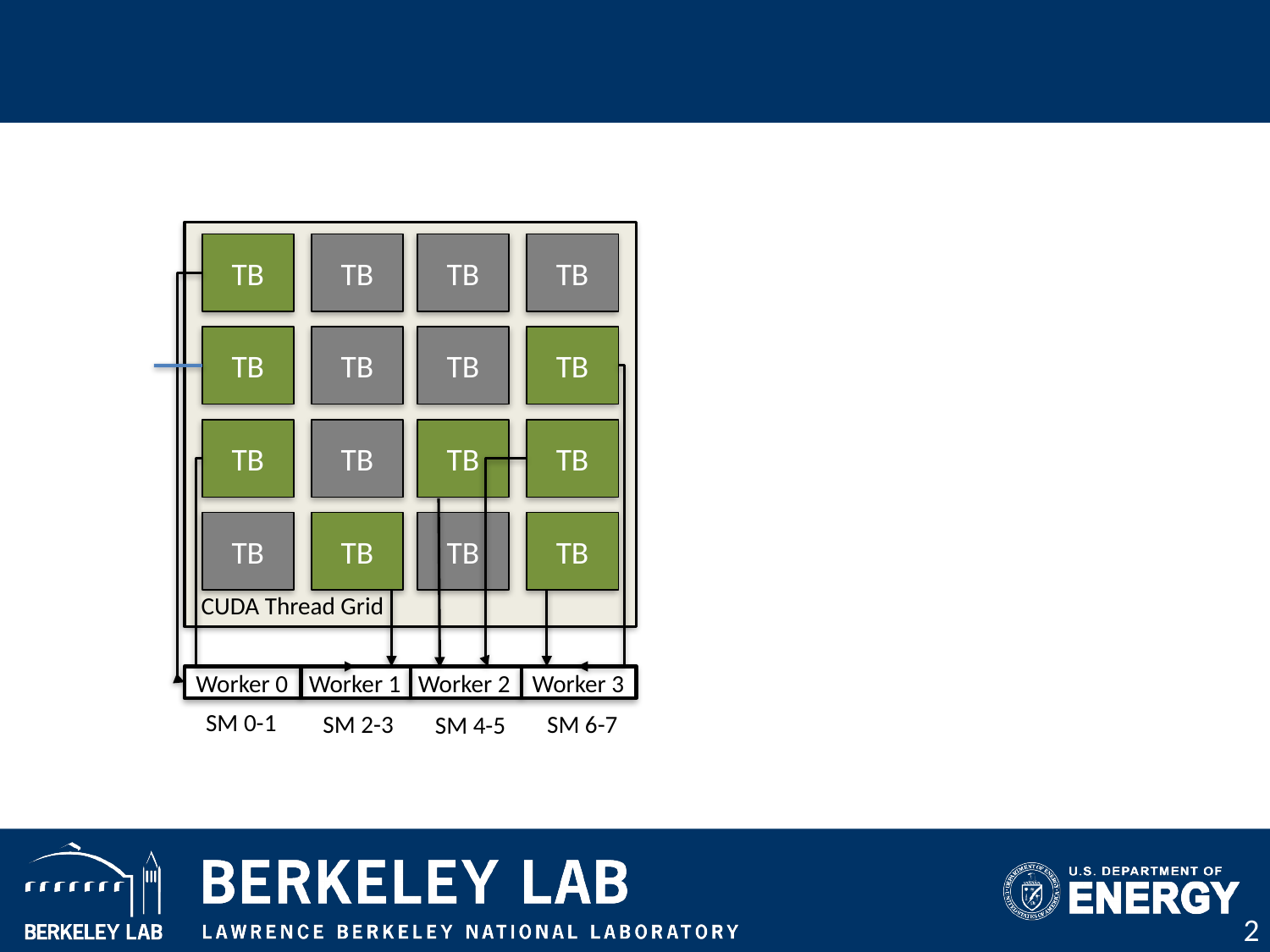

#

TB
TB
TB
TB
TB
TB
TB
TB
TB
TB
TB
TB
TB
TB
TB
TB
CUDA Thread Grid
Worker 1
Worker 2
Worker 0
Worker 3

SM 0-1
SM 6-7
SM 2-3
SM 4-5